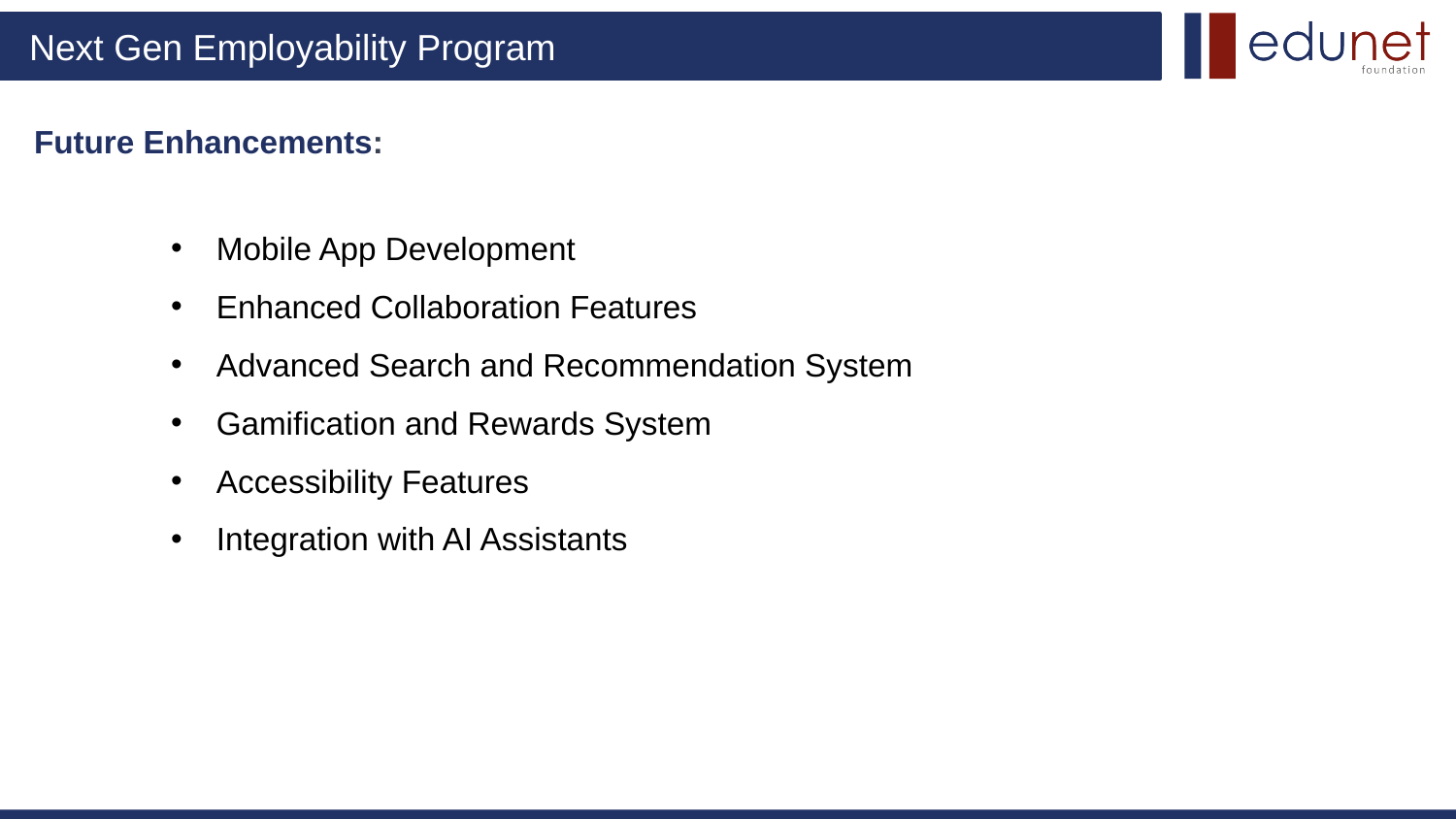

# Future Enhancements:
Mobile App Development
Enhanced Collaboration Features
Advanced Search and Recommendation System
Gamification and Rewards System
Accessibility Features
Integration with AI Assistants